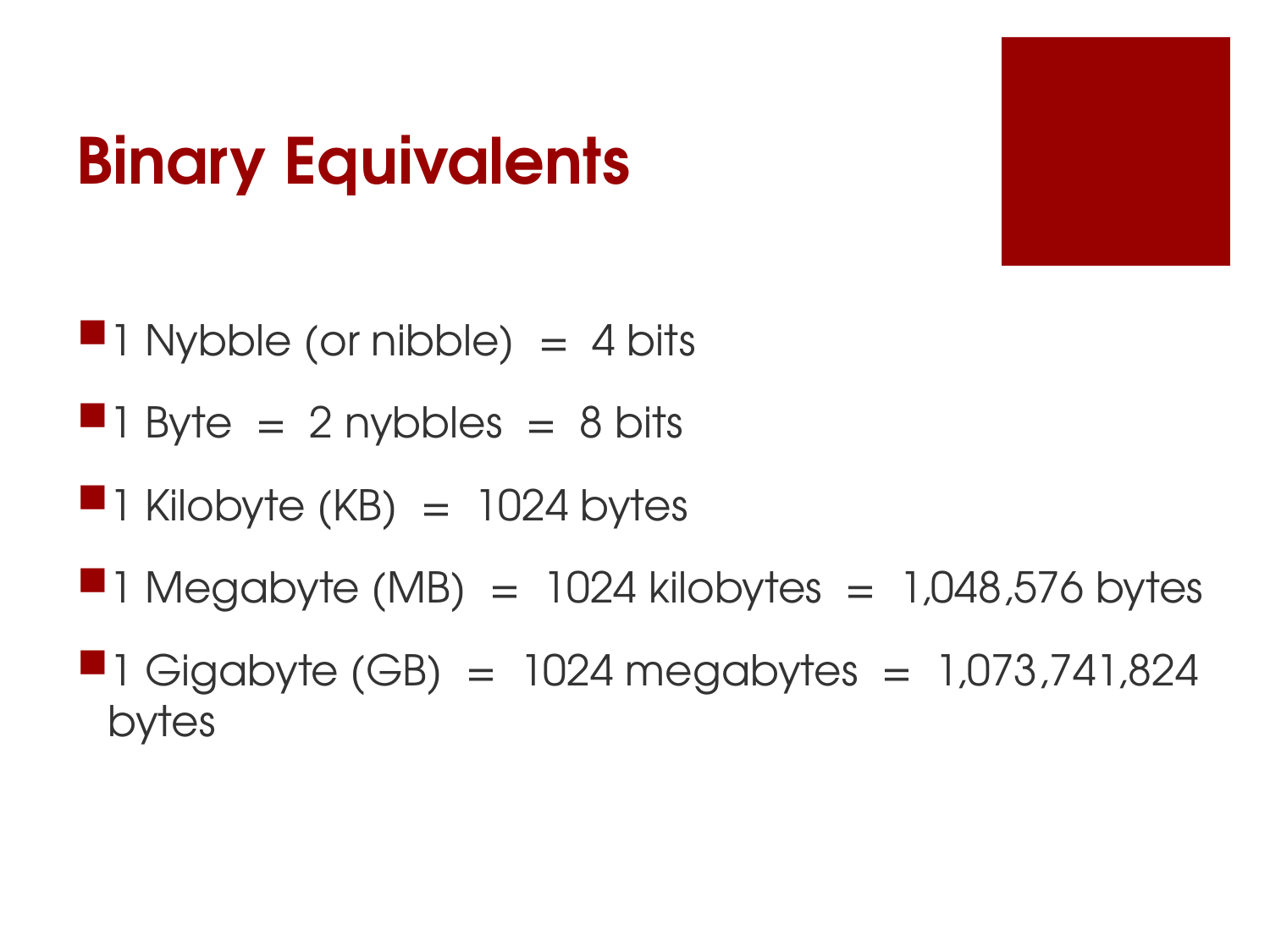

# Binary Equivalents
1 Nybble (or nibble)  =  4 bits
1 Byte  =  2 nybbles  =  8 bits
1 Kilobyte (KB)  =  1024 bytes
1 Megabyte (MB)  =  1024 kilobytes  =  1,048,576 bytes
1 Gigabyte (GB)  =  1024 megabytes  =  1,073,741,824 bytes